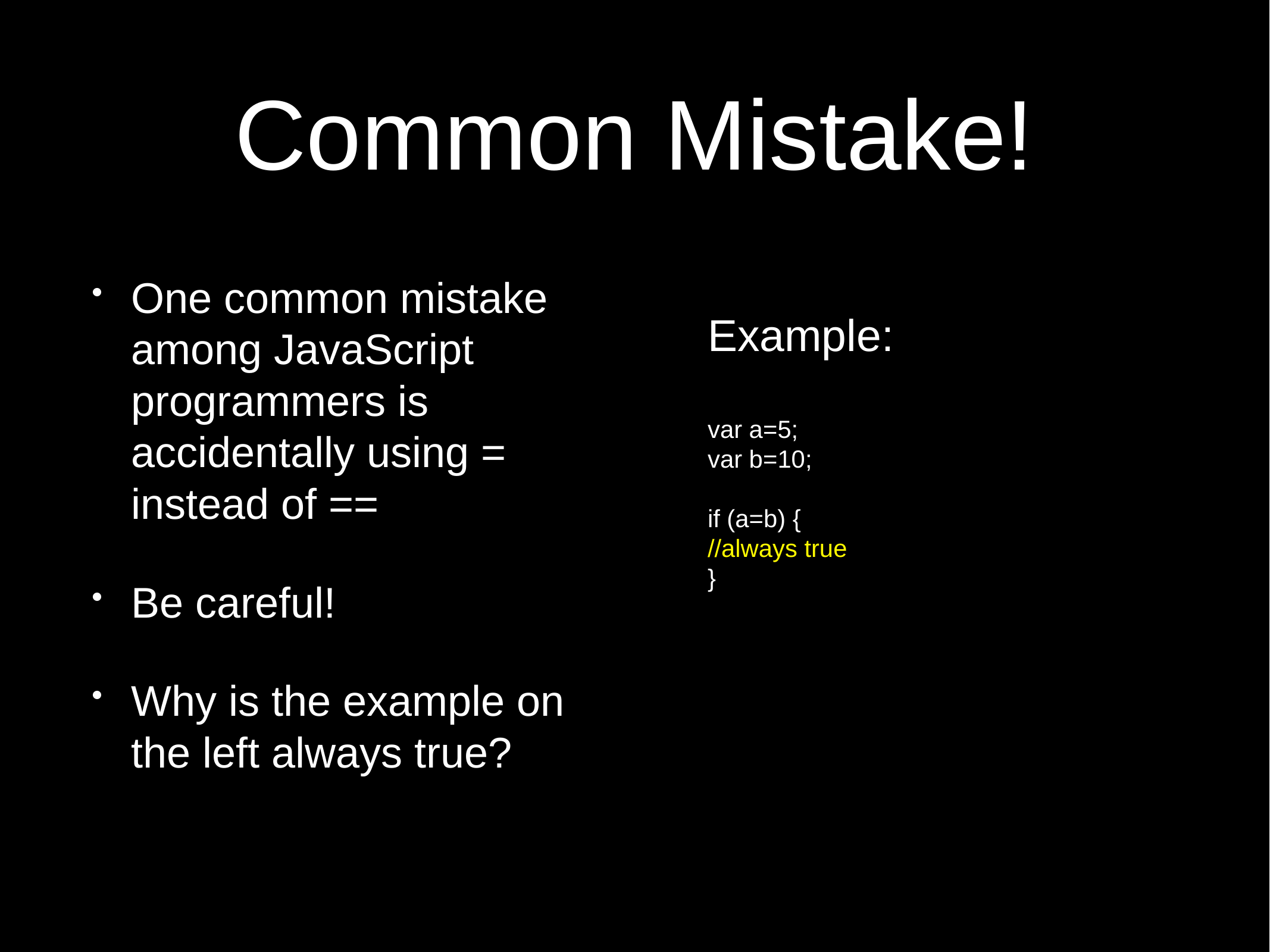

# Common Mistake!
One common mistake among JavaScript programmers is accidentally using = instead of ==
Be careful!
Why is the example on the left always true?

Example:

var a=5;
var b=10;

if (a=b) {
//always true
}